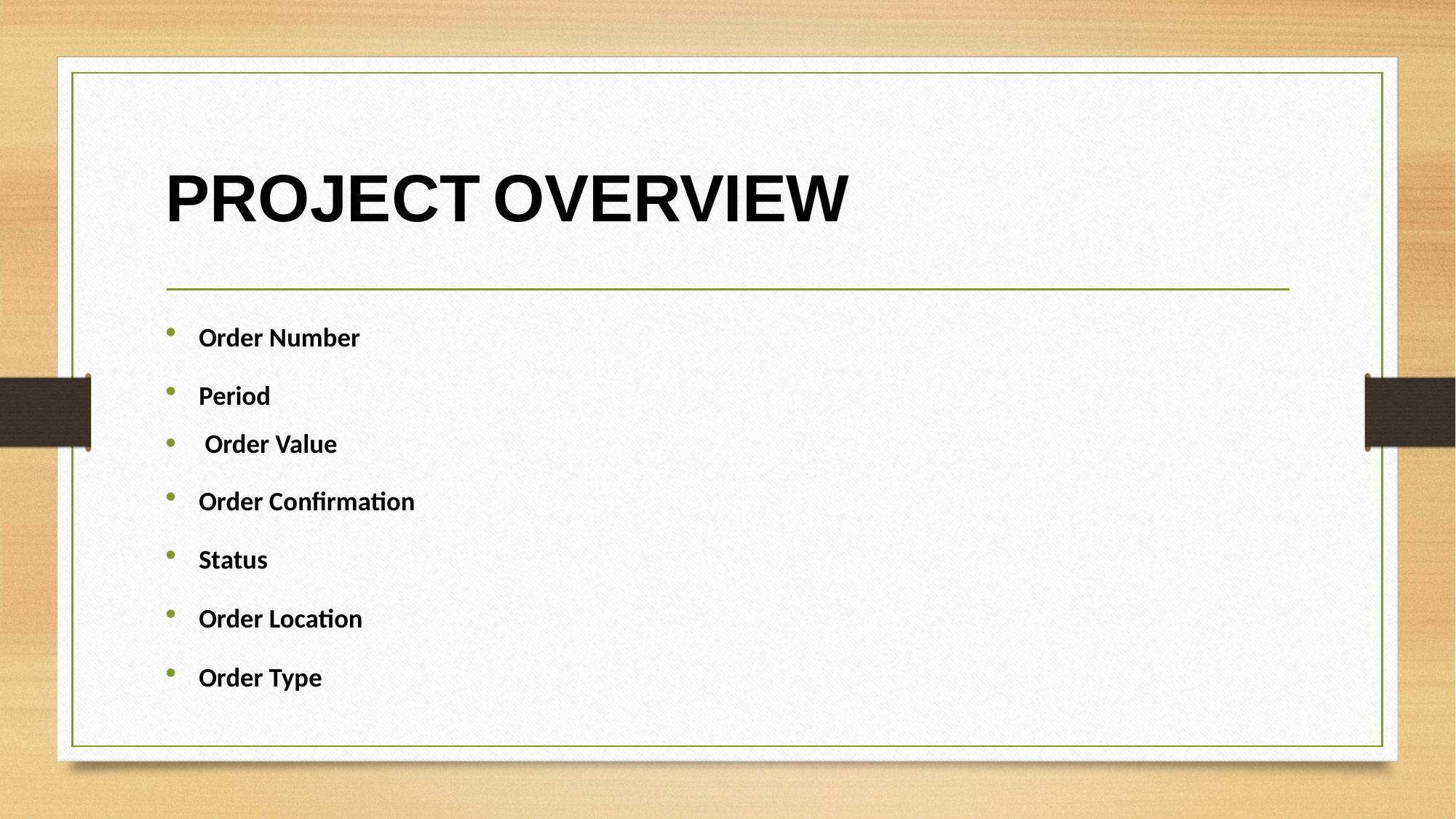

# PROJECT	OVERVIEW
Order Number
Period
 Order Value
Order Confirmation
Status
Order Location
Order Type